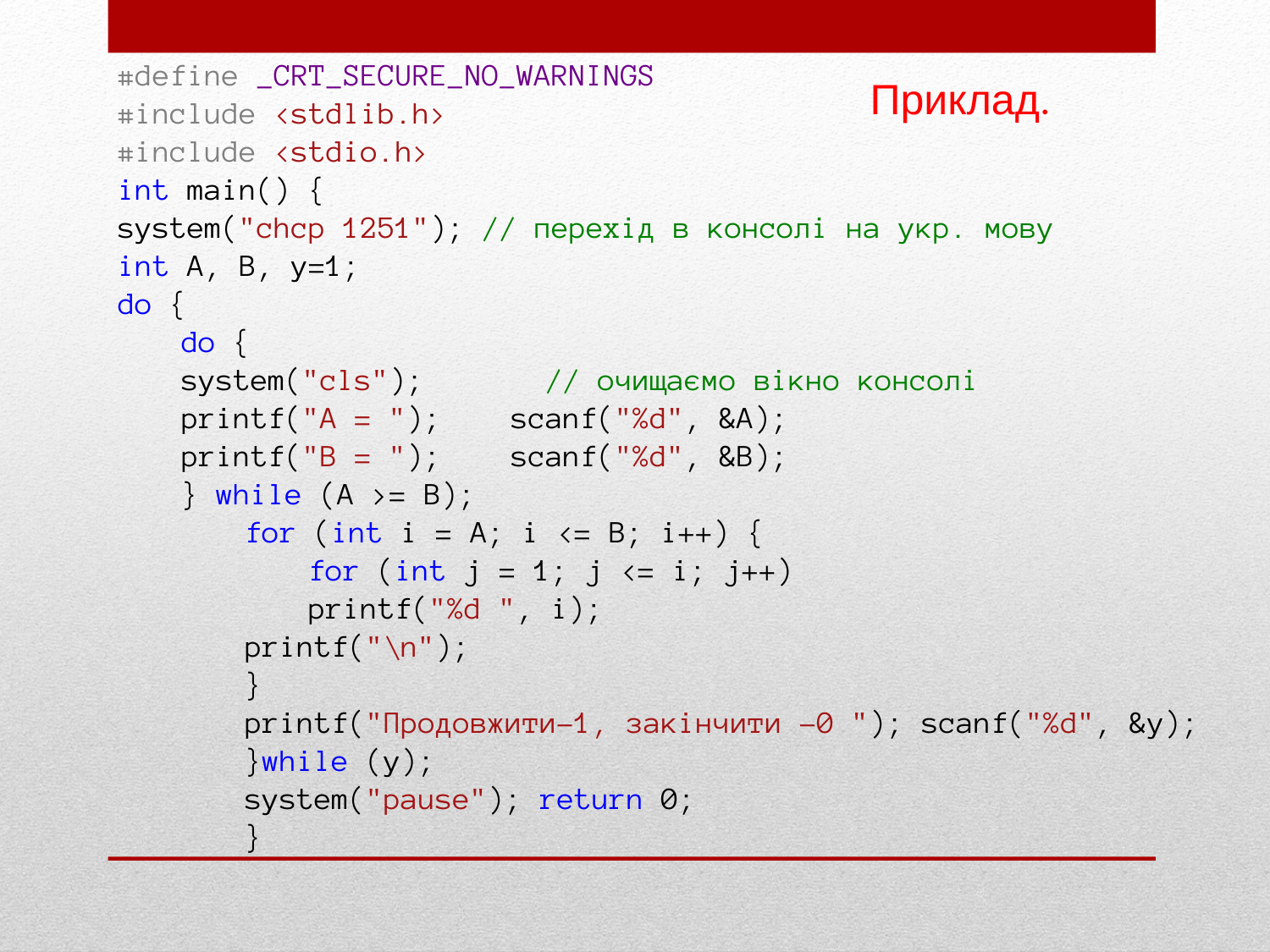

#define _CRT_SECURE_NO_WARNINGS
#include <stdlib.h>
#include <stdio.h>
int main() {
system("chcp 1251"); // перехід в консолі на укр. мову
int A, B, y=1;
do {
do {
system("cls");       // очищаємо вікно консолі
printf("A = ");    scanf("%d", &A);
printf("B = ");    scanf("%d", &B);
} while (A >= B);
for (int i = A; i <= B; i++) {
for (int j = 1; j <= i; j++)
printf("%d ", i);
printf("\n");
}
printf("Продовжити-1, закінчити -0 "); scanf("%d", &y);
}while (y);
system("pause"); return 0;
}
Приклад.